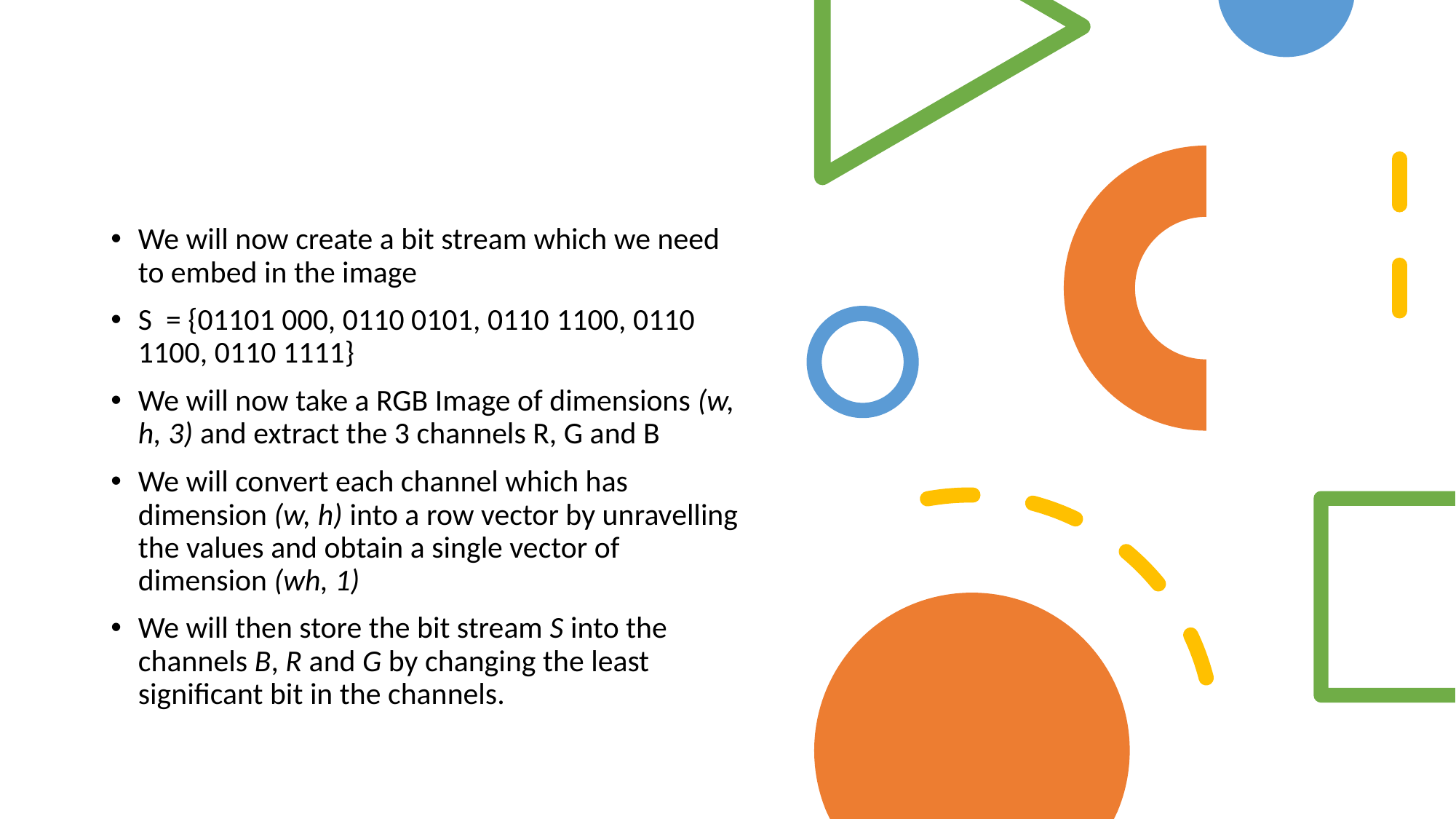

We will now create a bit stream which we need to embed in the image
S  = {01101 000, 0110 0101, 0110 1100, 0110 1100, 0110 1111}
We will now take a RGB Image of dimensions (w, h, 3) and extract the 3 channels R, G and B
We will convert each channel which has dimension (w, h) into a row vector by unravelling the values and obtain a single vector of dimension (wh, 1)
We will then store the bit stream S into the channels B, R and G by changing the least significant bit in the channels.